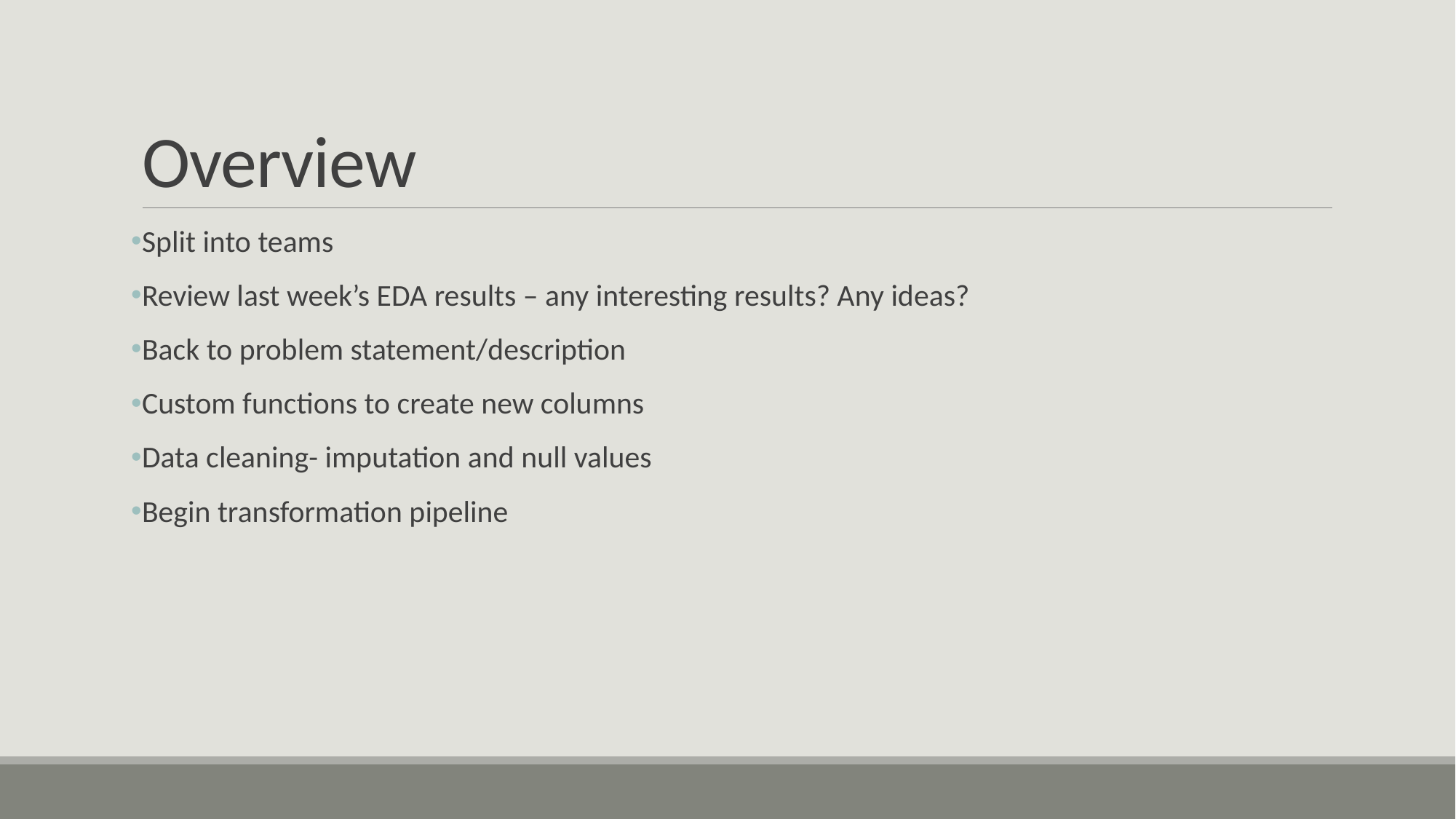

# Overview
Split into teams
Review last week’s EDA results – any interesting results? Any ideas?
Back to problem statement/description
Custom functions to create new columns
Data cleaning- imputation and null values
Begin transformation pipeline